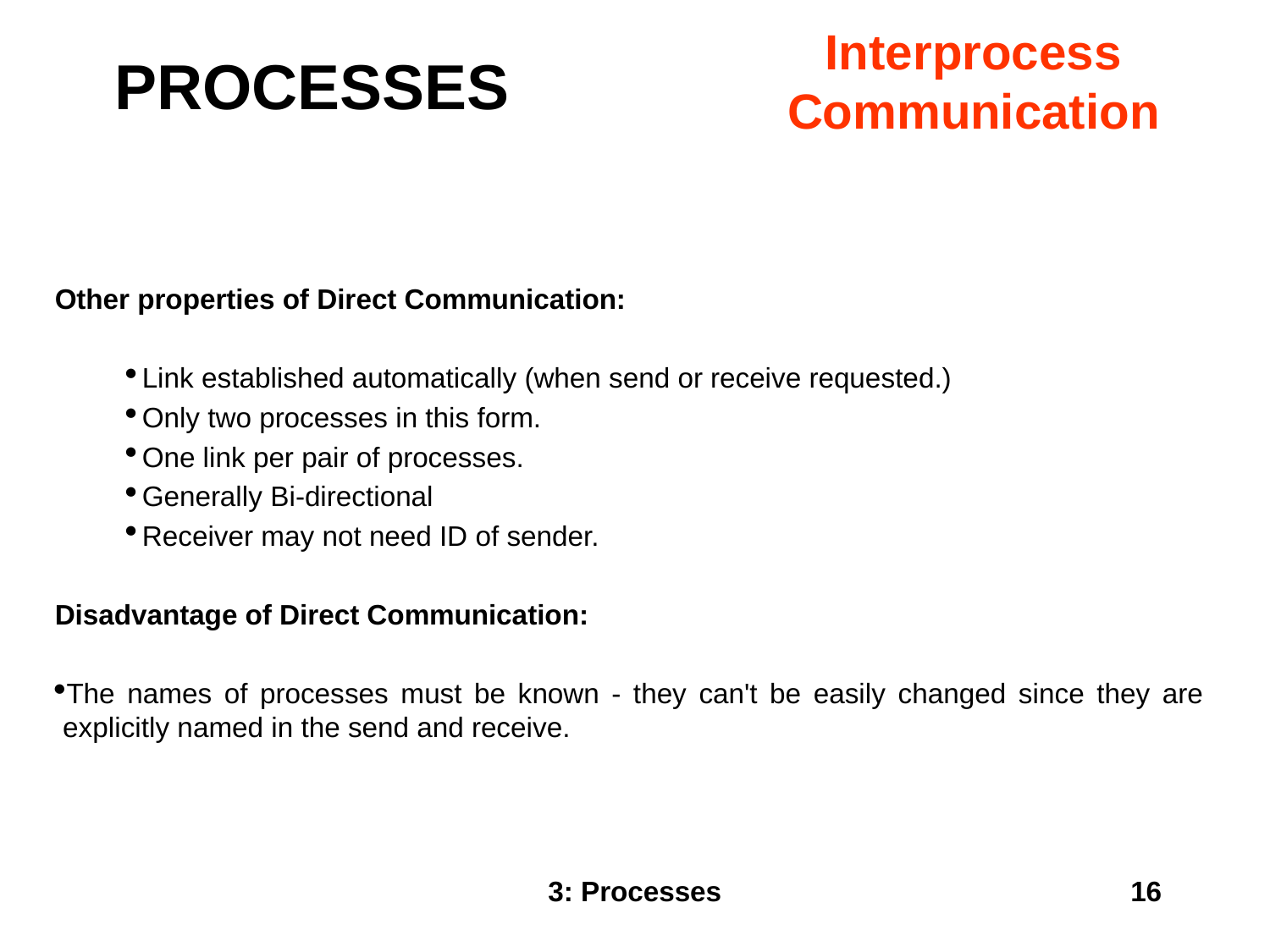

PROCESSES
Interprocess
Communication
Other properties of Direct Communication:

Link established automatically (when send or receive requested.)
Only two processes in this form.
One link per pair of processes.
Generally Bi-directional
Receiver may not need ID of sender.

Disadvantage of Direct Communication:

The names of processes must be known - they can't be easily changed since they are explicitly named in the send and receive.
3: Processes
16